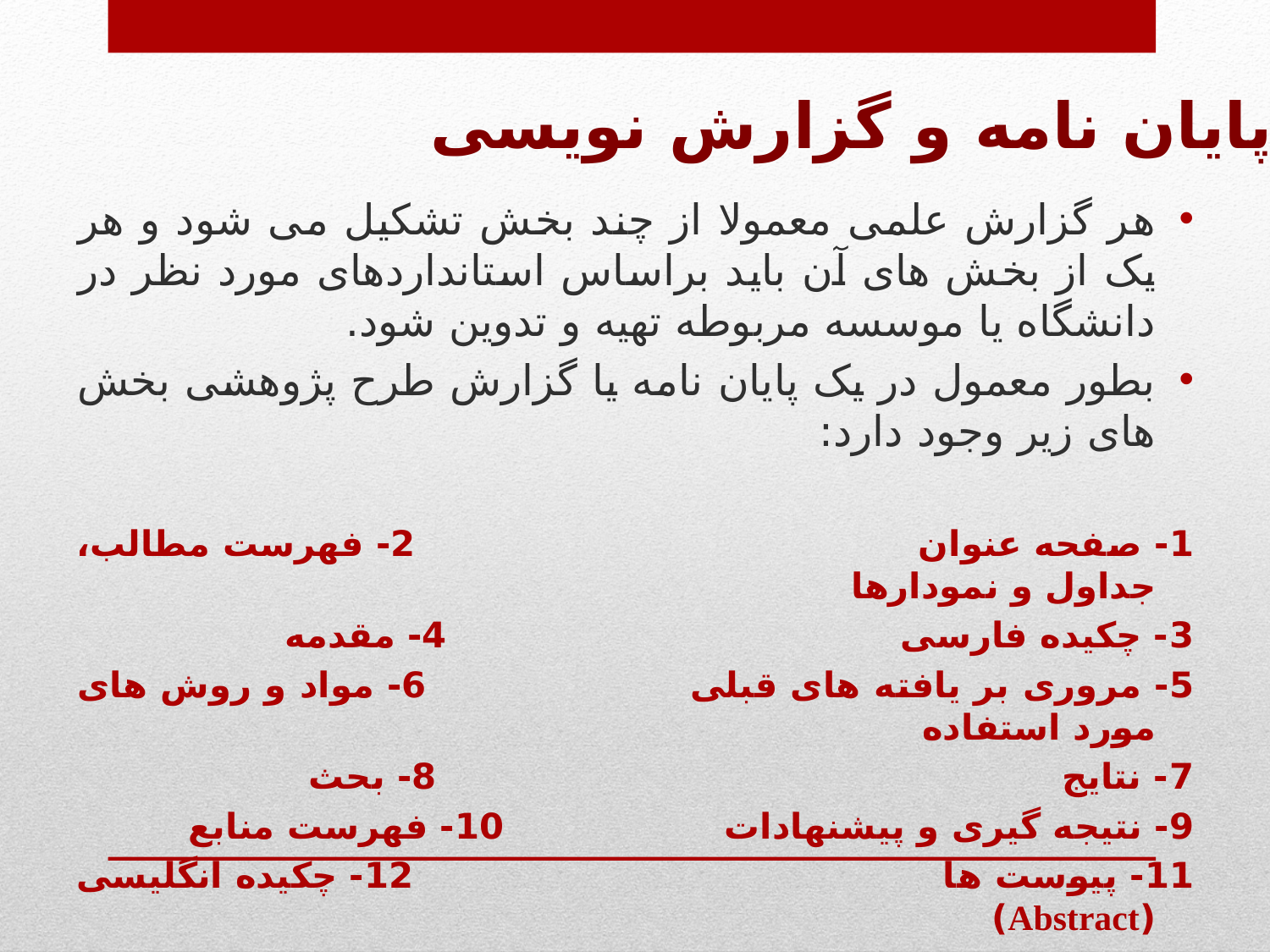

پایان نامه و گزارش نویسی
# هر گزارش علمی معمولا از چند بخش تشکیل می شود و هر یک از بخش های آن باید براساس استانداردهای مورد نظر در دانشگاه یا موسسه مربوطه تهیه و تدوین شود.
بطور معمول در یک پایان نامه یا گزارش طرح پژوهشی بخش های زیر وجود دارد:

1- صفحه عنوان                                        2- فهرست مطالب، جداول و نمودارها
3- چکیده فارسی                                     4- مقدمه
5- مروری بر یافته های قبلی                    6- مواد و روش های مورد استفاده
7- نتایج                                                   8- بحث
9- نتیجه گیری و پیشنهادات                  10- فهرست منابع
11- پیوست ها                                          12- چکیده انگلیسی (Abstract)